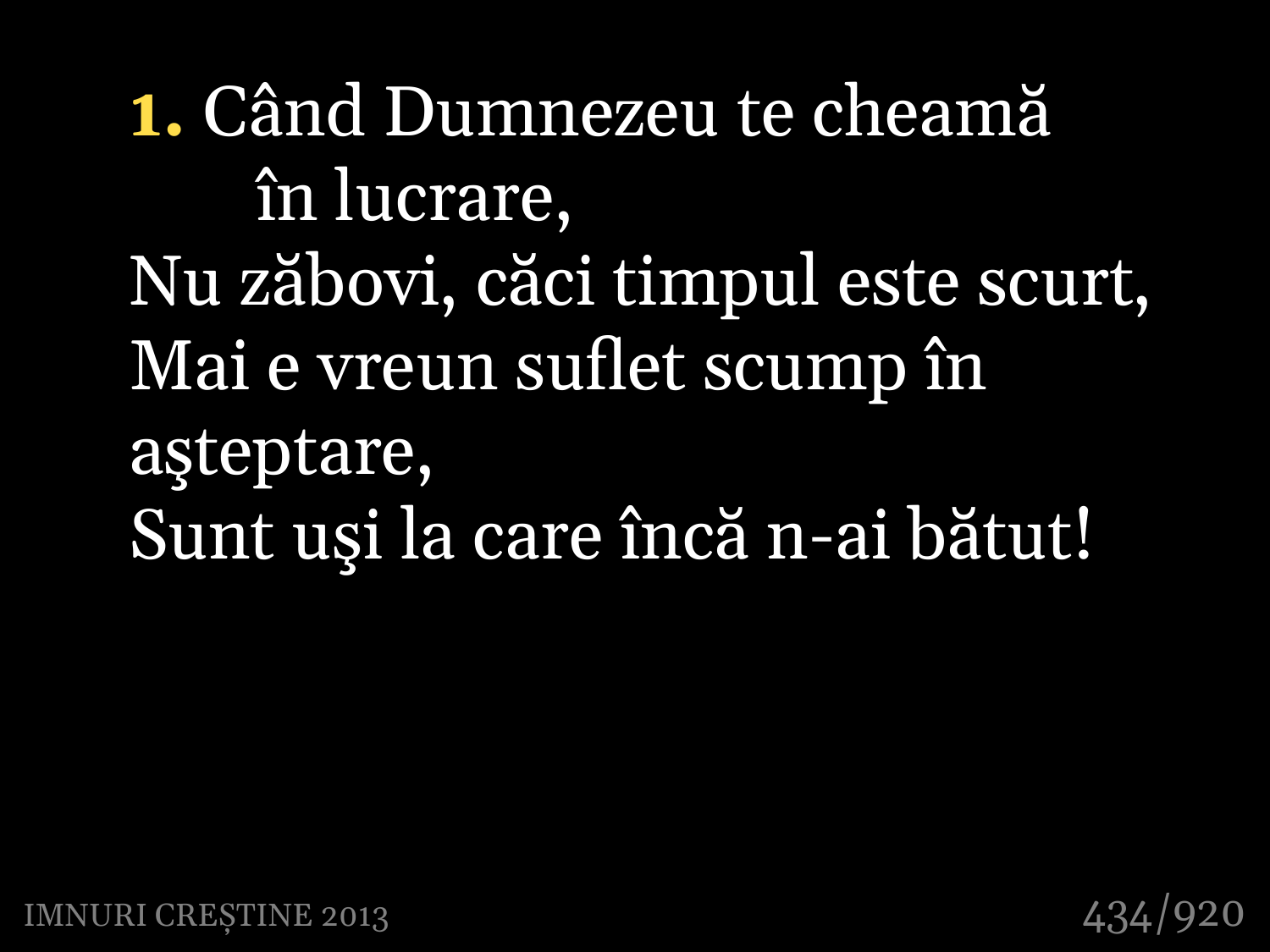

1. Când Dumnezeu te cheamă
	în lucrare,
Nu zăbovi, căci timpul este scurt,
Mai e vreun suflet scump în 	aşteptare,
Sunt uşi la care încă n-ai bătut!
434/920
IMNURI CREȘTINE 2013